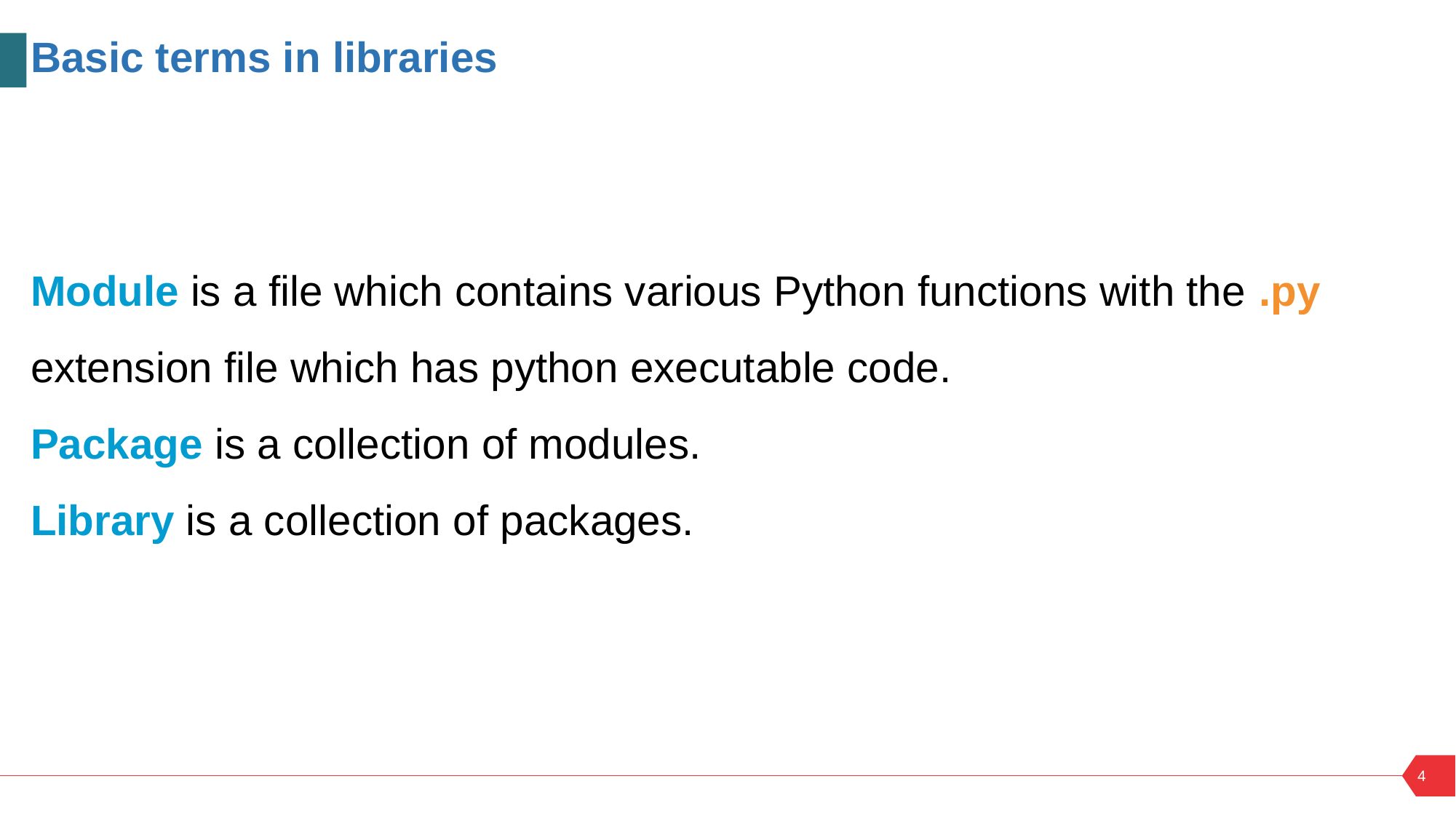

Basic terms in libraries
Module is a file which contains various Python functions with the .py extension file which has python executable code.
Package is a collection of modules.
Library is a collection of packages.